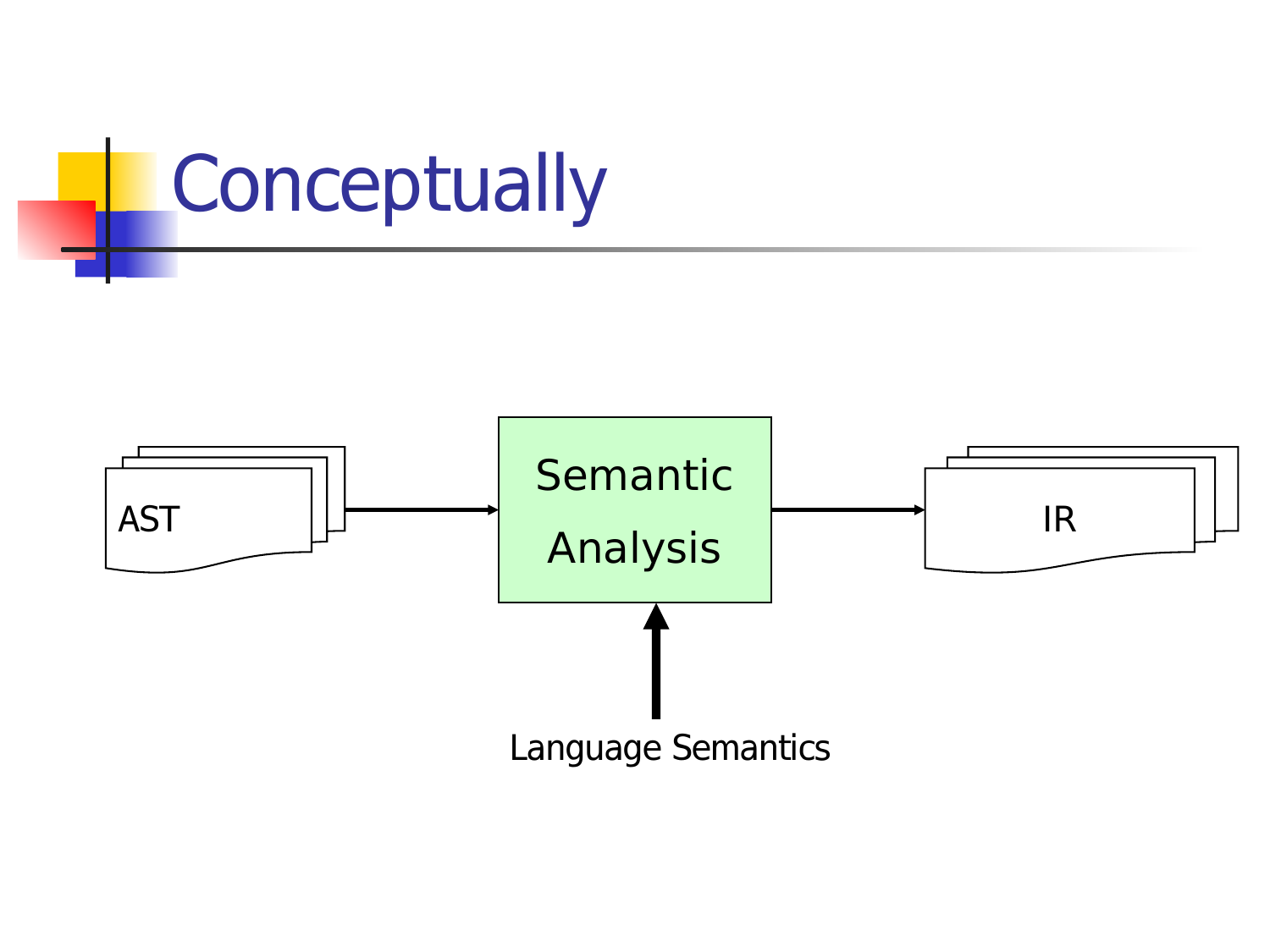

# Conceptually
Semantic
Analysis
AST
IR

Language Semantics